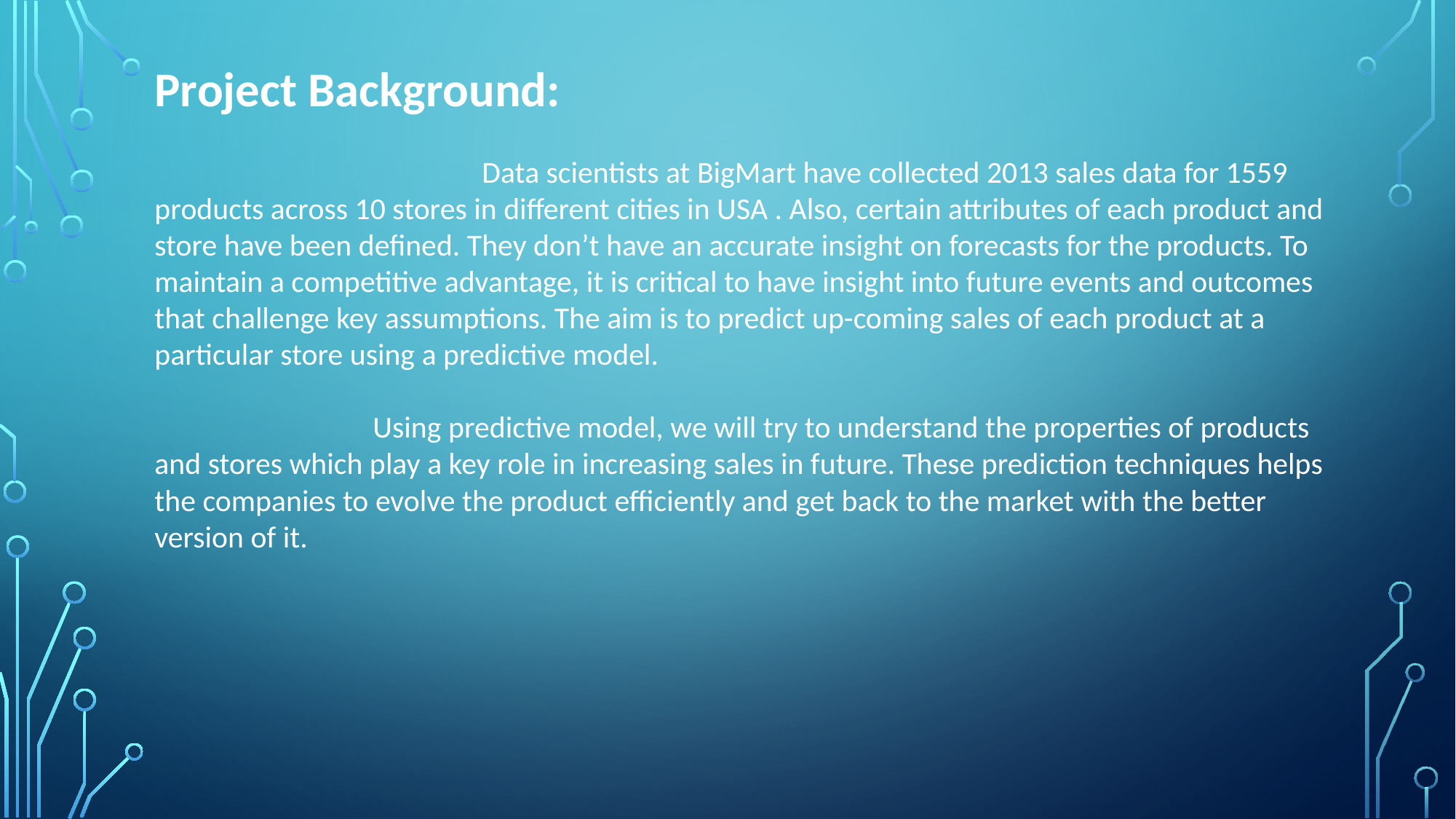

Project Background:

			Data scientists at BigMart have collected 2013 sales data for 1559 products across 10 stores in different cities in USA . Also, certain attributes of each product and store have been defined. They don’t have an accurate insight on forecasts for the products. To maintain a competitive advantage, it is critical to have insight into future events and outcomes that challenge key assumptions. The aim is to predict up-coming sales of each product at a particular store using a predictive model.

		Using predictive model, we will try to understand the properties of products and stores which play a key role in increasing sales in future. These prediction techniques helps the companies to evolve the product efficiently and get back to the market with the better version of it.